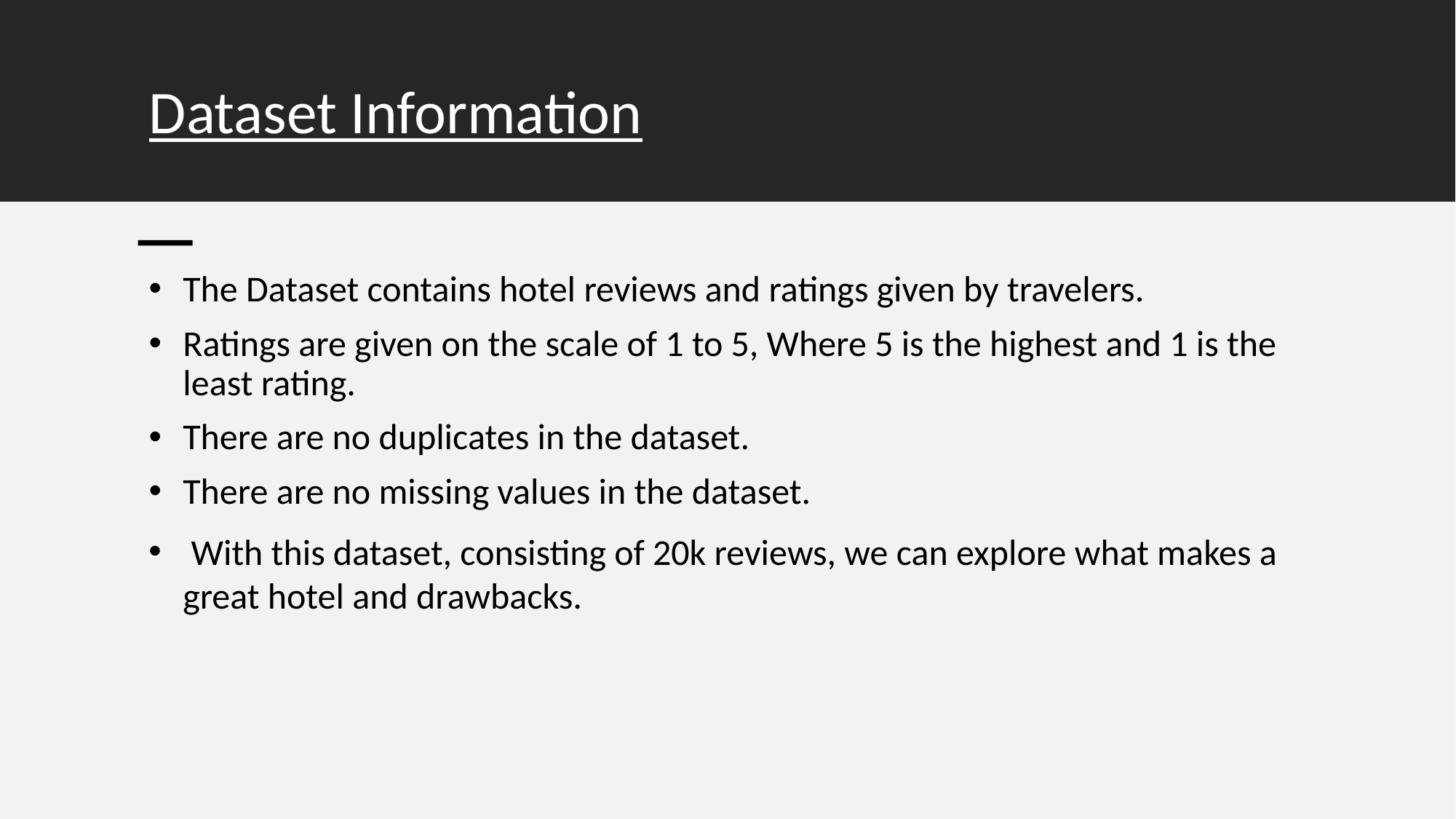

# Dataset Information

The Dataset contains hotel reviews and ratings given by travelers.
Ratings are given on the scale of 1 to 5, Where 5 is the highest and 1 is the least rating.
There are no duplicates in the dataset.
There are no missing values in the dataset.
 With this dataset, consisting of 20k reviews, we can explore what makes a great hotel and drawbacks.